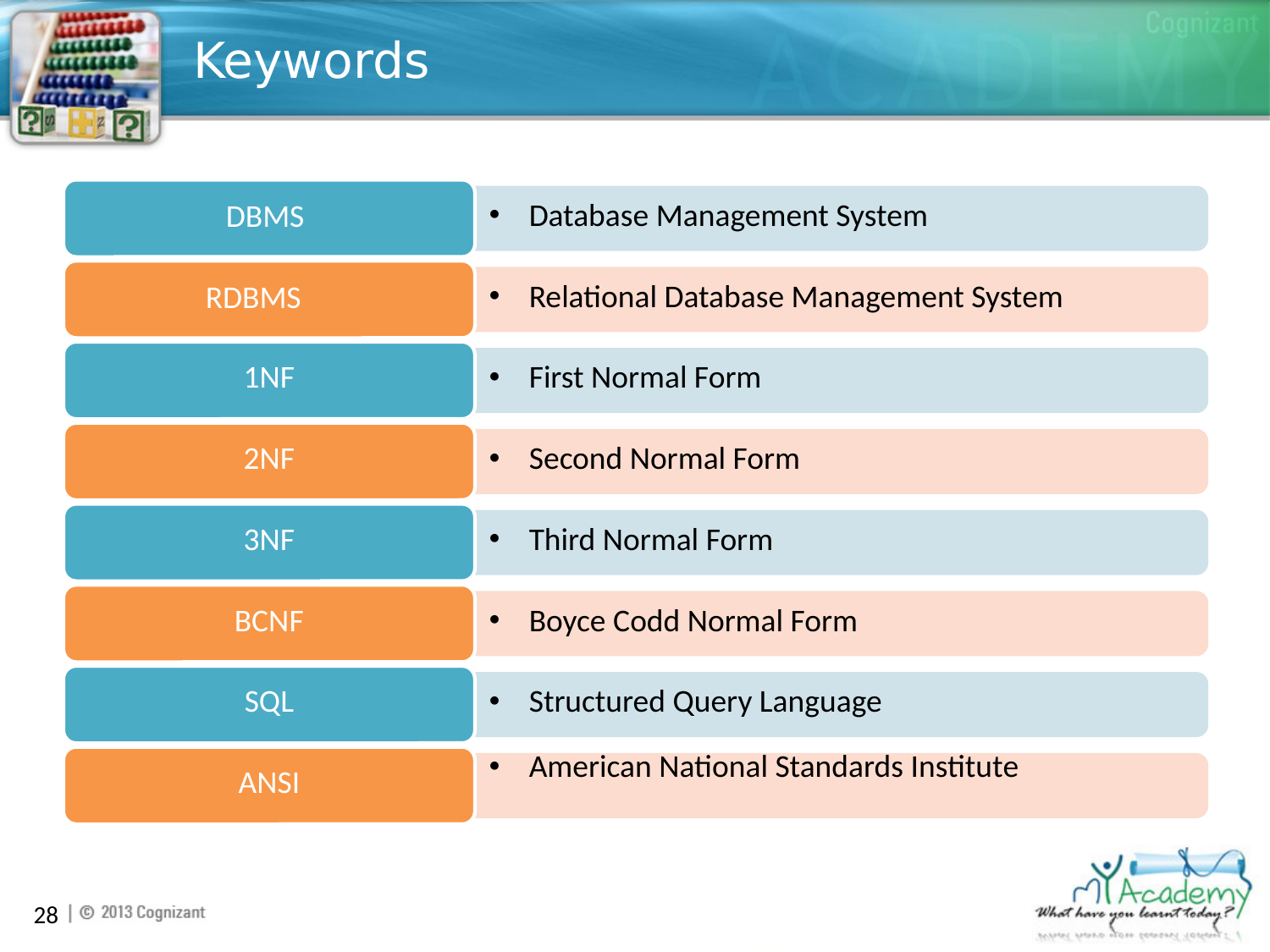

# Keywords
DBMS
Database Management System
RDBMS
Relational Database Management System
1NF
First Normal Form
2NF
3NF
BCNF
SQL
Second Normal Form
Third Normal Form
Boyce Codd Normal Form
Structured Query Language
ANSI
American National Standards Institute
28